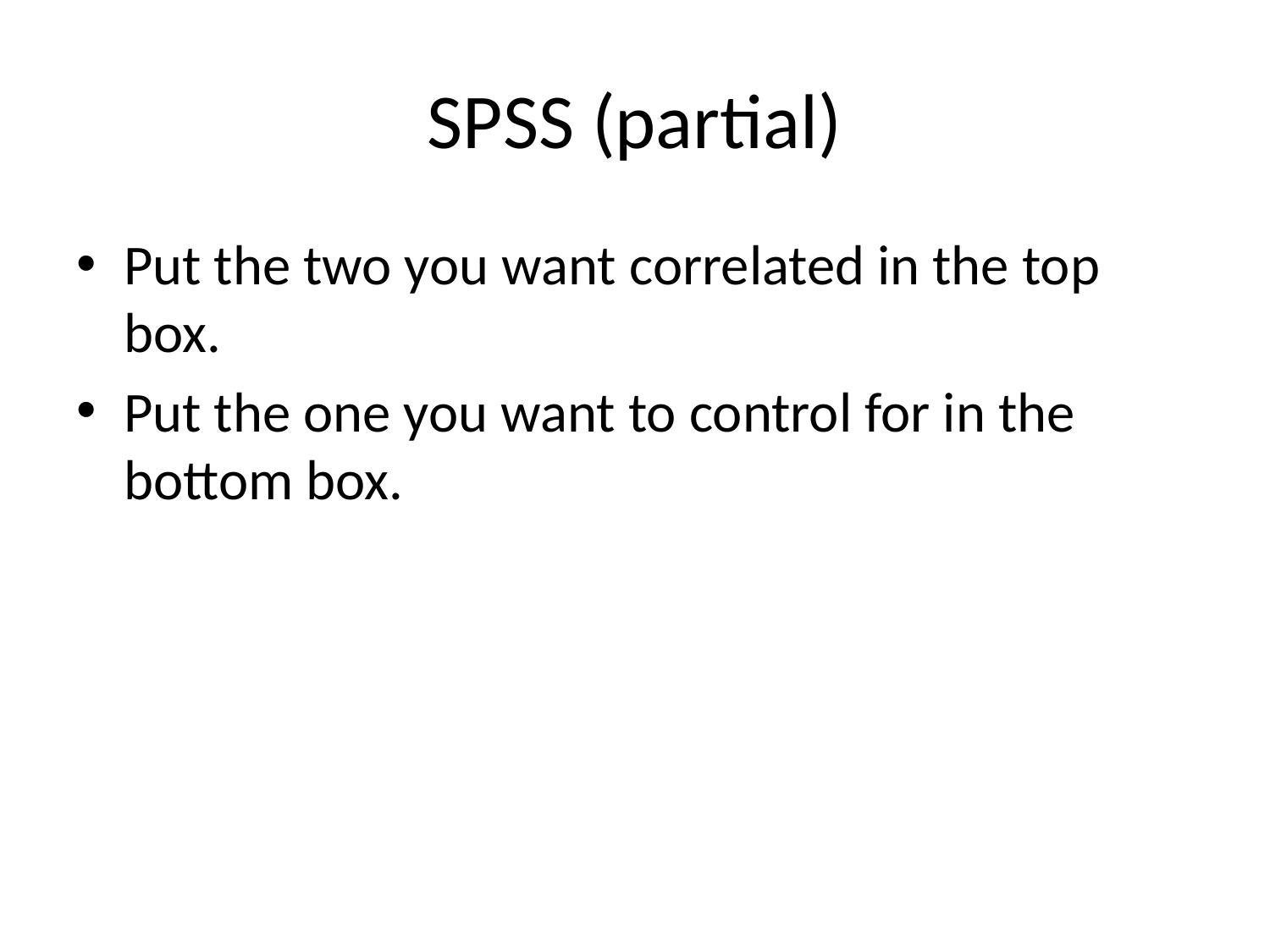

# SPSS (partial)
Put the two you want correlated in the top box.
Put the one you want to control for in the bottom box.